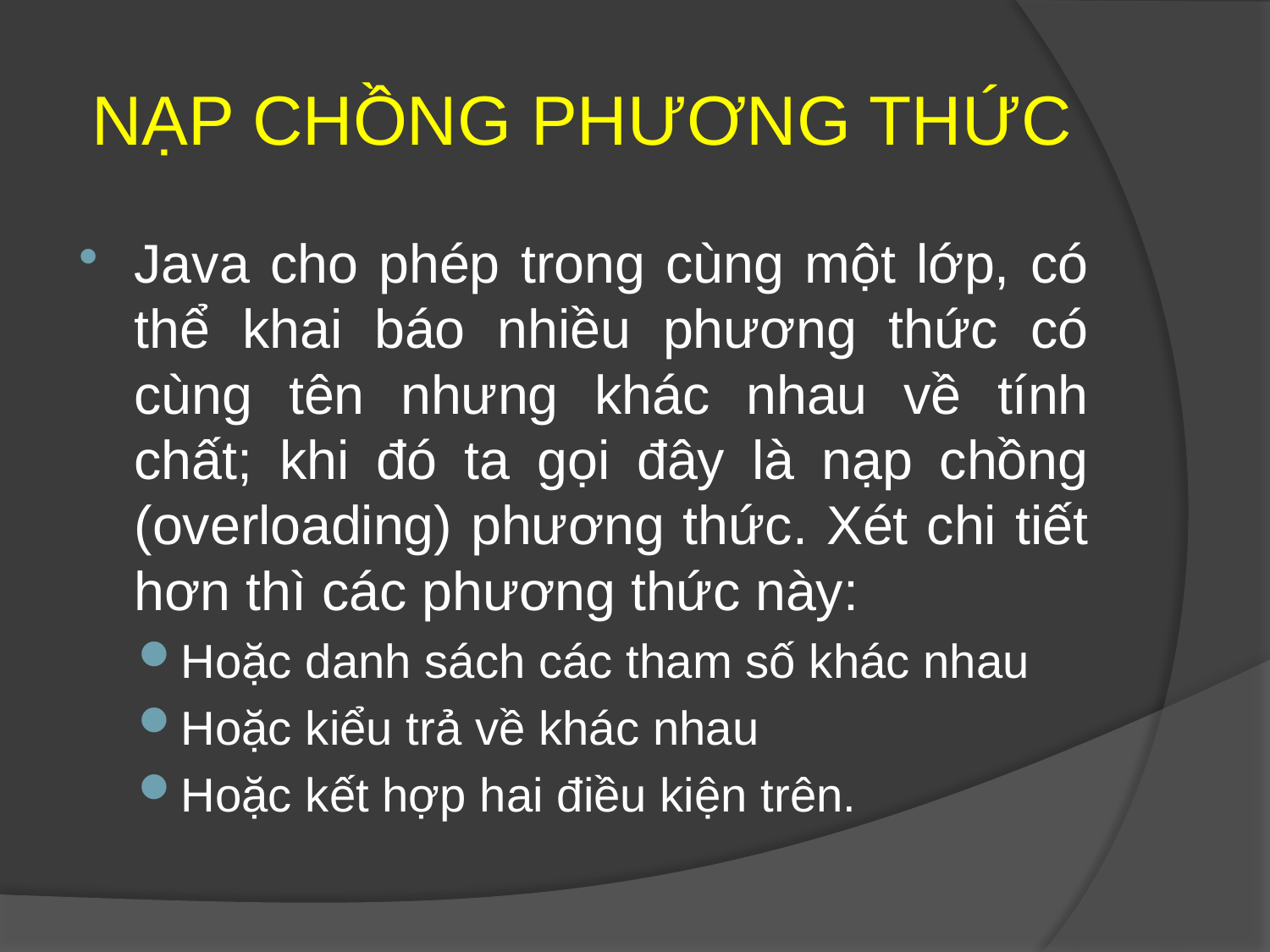

# NẠP CHỒNG PHƯƠNG THỨC
Java cho phép trong cùng một lớp, có thể khai báo nhiều phương thức có cùng tên nhưng khác nhau về tính chất; khi đó ta gọi đây là nạp chồng (overloading) phương thức. Xét chi tiết hơn thì các phương thức này:
Hoặc danh sách các tham số khác nhau
Hoặc kiểu trả về khác nhau
Hoặc kết hợp hai điều kiện trên.